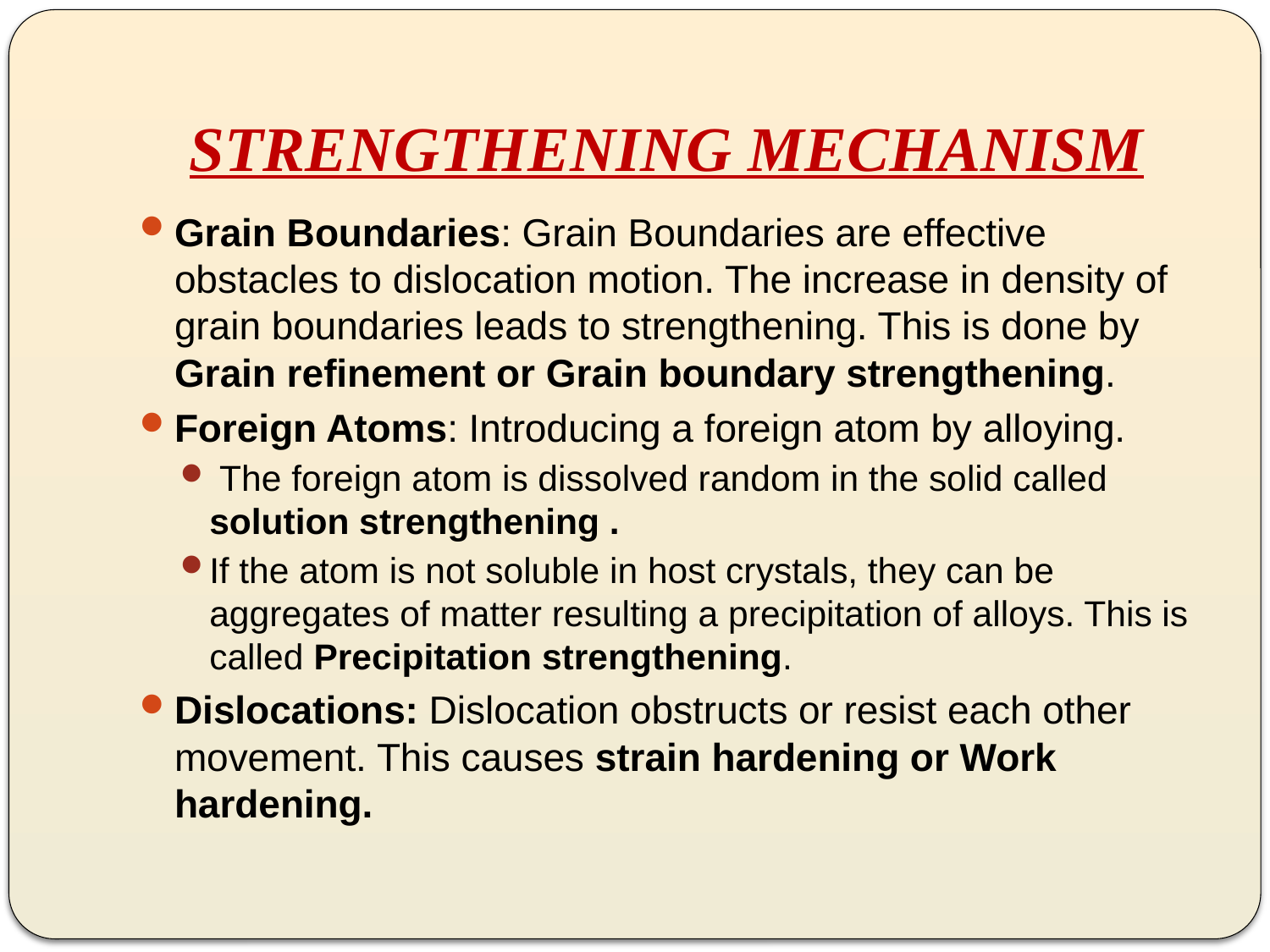

# STRENGTHENING MECHANISM
Grain Boundaries: Grain Boundaries are effective obstacles to dislocation motion. The increase in density of grain boundaries leads to strengthening. This is done by Grain refinement or Grain boundary strengthening.
Foreign Atoms: Introducing a foreign atom by alloying.
 The foreign atom is dissolved random in the solid called solution strengthening .
If the atom is not soluble in host crystals, they can be aggregates of matter resulting a precipitation of alloys. This is called Precipitation strengthening.
Dislocations: Dislocation obstructs or resist each other movement. This causes strain hardening or Work hardening.